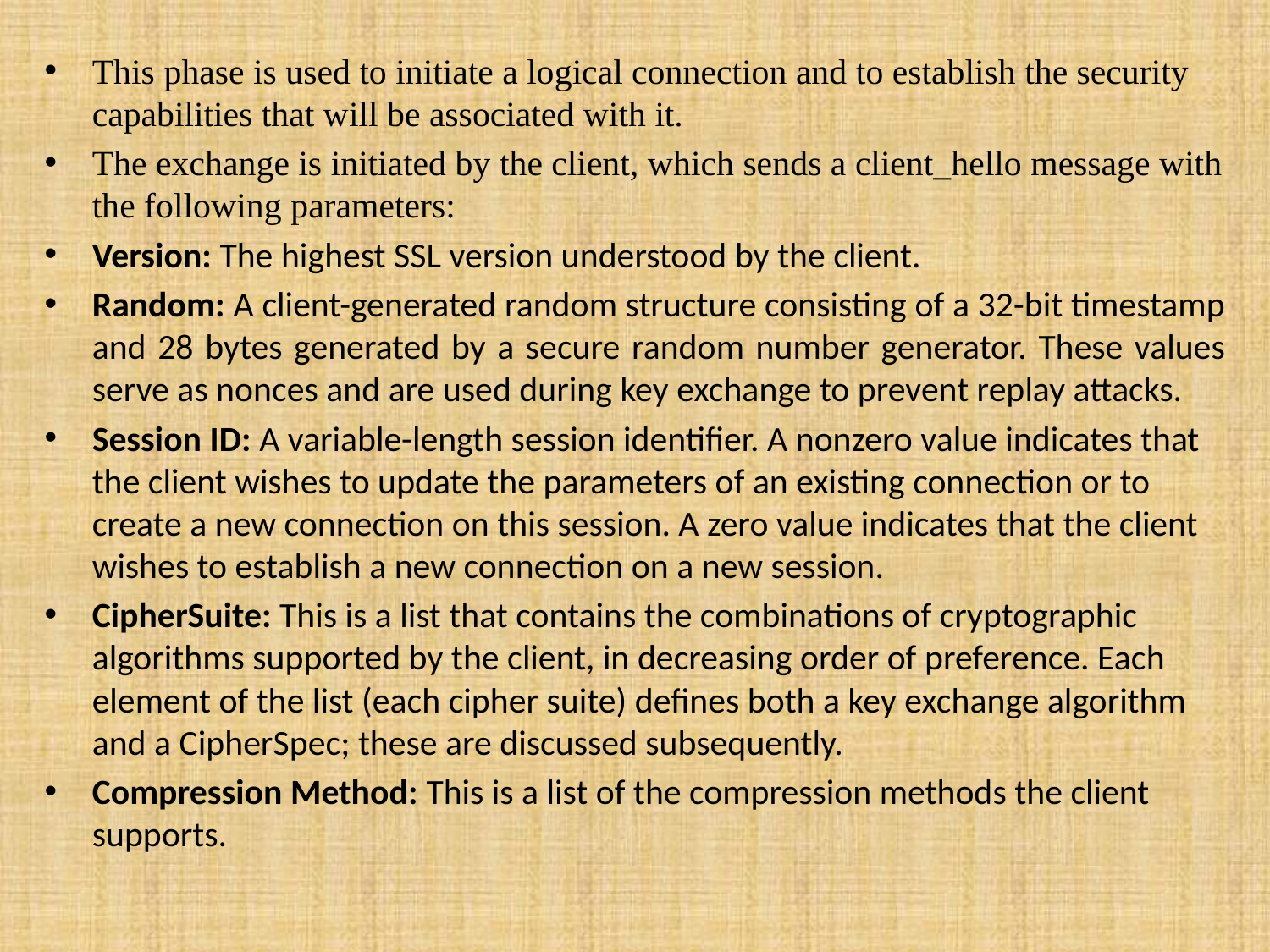

This phase is used to initiate a logical connection and to establish the security capabilities that will be associated with it.
The exchange is initiated by the client, which sends a client_hello message with the following parameters:
Version: The highest SSL version understood by the client.
Random: A client-generated random structure consisting of a 32-bit timestamp and 28 bytes generated by a secure random number generator. These values serve as nonces and are used during key exchange to prevent replay attacks.
Session ID: A variable-length session identifier. A nonzero value indicates that the client wishes to update the parameters of an existing connection or to create a new connection on this session. A zero value indicates that the client wishes to establish a new connection on a new session.
CipherSuite: This is a list that contains the combinations of cryptographic algorithms supported by the client, in decreasing order of preference. Each element of the list (each cipher suite) defines both a key exchange algorithm and a CipherSpec; these are discussed subsequently.
Compression Method: This is a list of the compression methods the client supports.